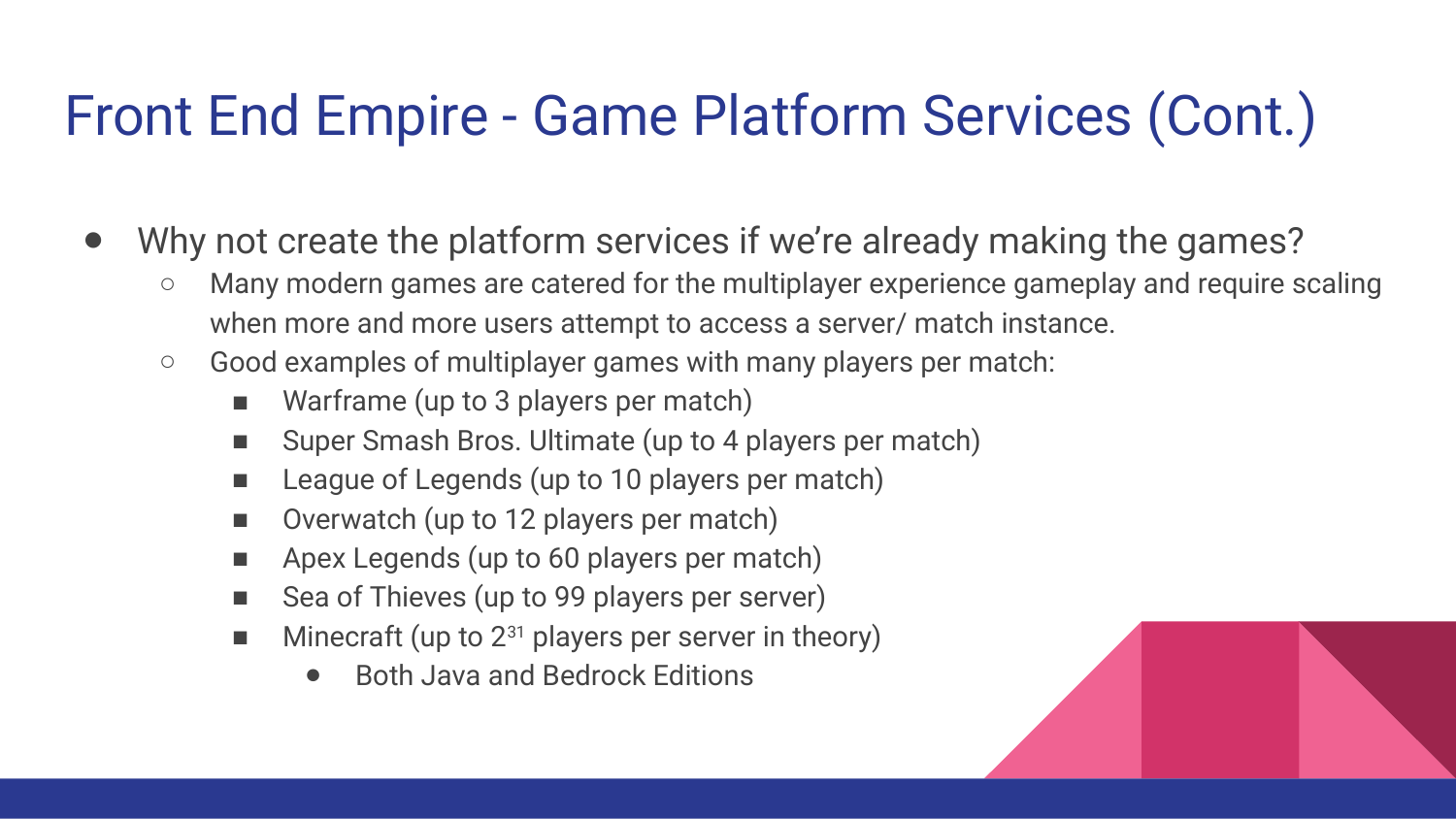

# Front End Empire - Game Platform Services (Cont.)
Why not create the platform services if we’re already making the games?
Many modern games are catered for the multiplayer experience gameplay and require scaling when more and more users attempt to access a server/ match instance.
Good examples of multiplayer games with many players per match:
Warframe (up to 3 players per match)
Super Smash Bros. Ultimate (up to 4 players per match)
League of Legends (up to 10 players per match)
Overwatch (up to 12 players per match)
Apex Legends (up to 60 players per match)
Sea of Thieves (up to 99 players per server)
Minecraft (up to 231 players per server in theory)
Both Java and Bedrock Editions